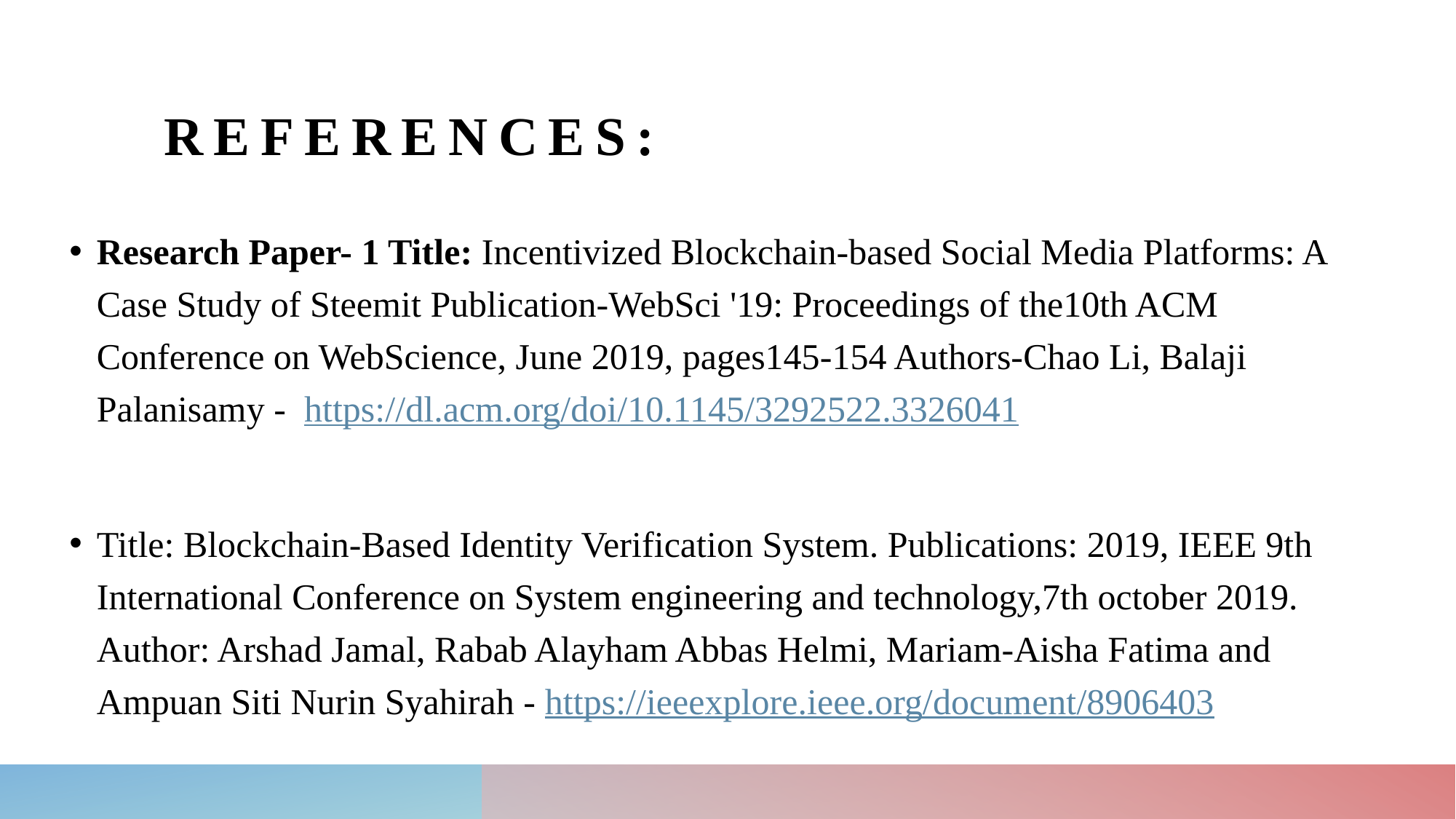

# References:
Research Paper- 1 Title: Incentivized Blockchain-based Social Media Platforms: A Case Study of Steemit Publication-WebSci '19: Proceedings of the10th ACM Conference on WebScience, June 2019, pages145-154 Authors-Chao Li, Balaji Palanisamy -  https://dl.acm.org/doi/10.1145/3292522.3326041

Title: Blockchain-Based Identity Verification System. Publications: 2019, IEEE 9th International Conference on System engineering and technology,7th october 2019. Author: Arshad Jamal, Rabab Alayham Abbas Helmi, Mariam-Aisha Fatima and Ampuan Siti Nurin Syahirah - https://ieeexplore.ieee.org/document/8906403